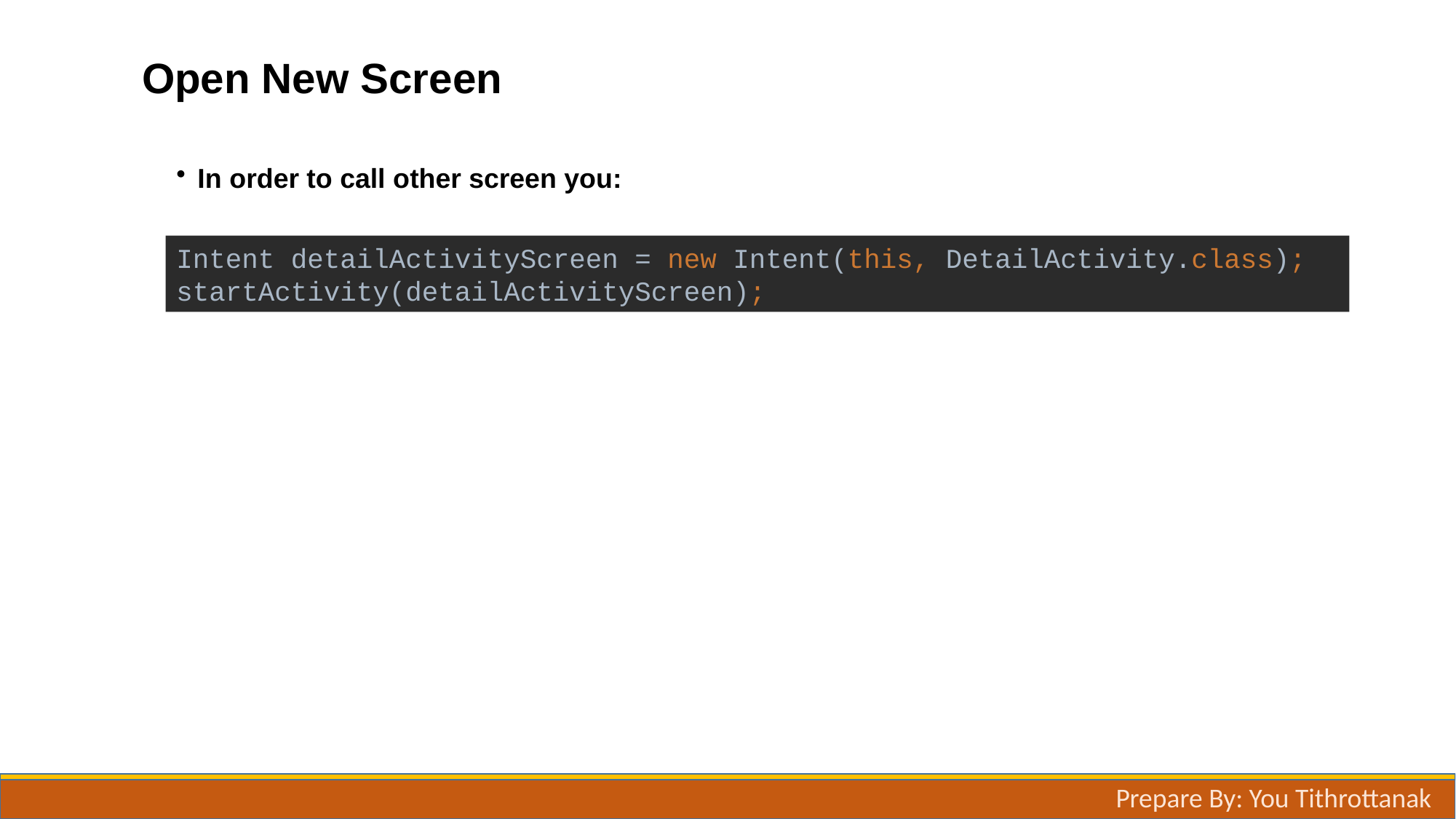

# Open New Screen
 In order to call other screen you:

Intent detailActivityScreen = new Intent(this, DetailActivity.class);
startActivity(detailActivityScreen);
Prepare By: You Tithrottanak